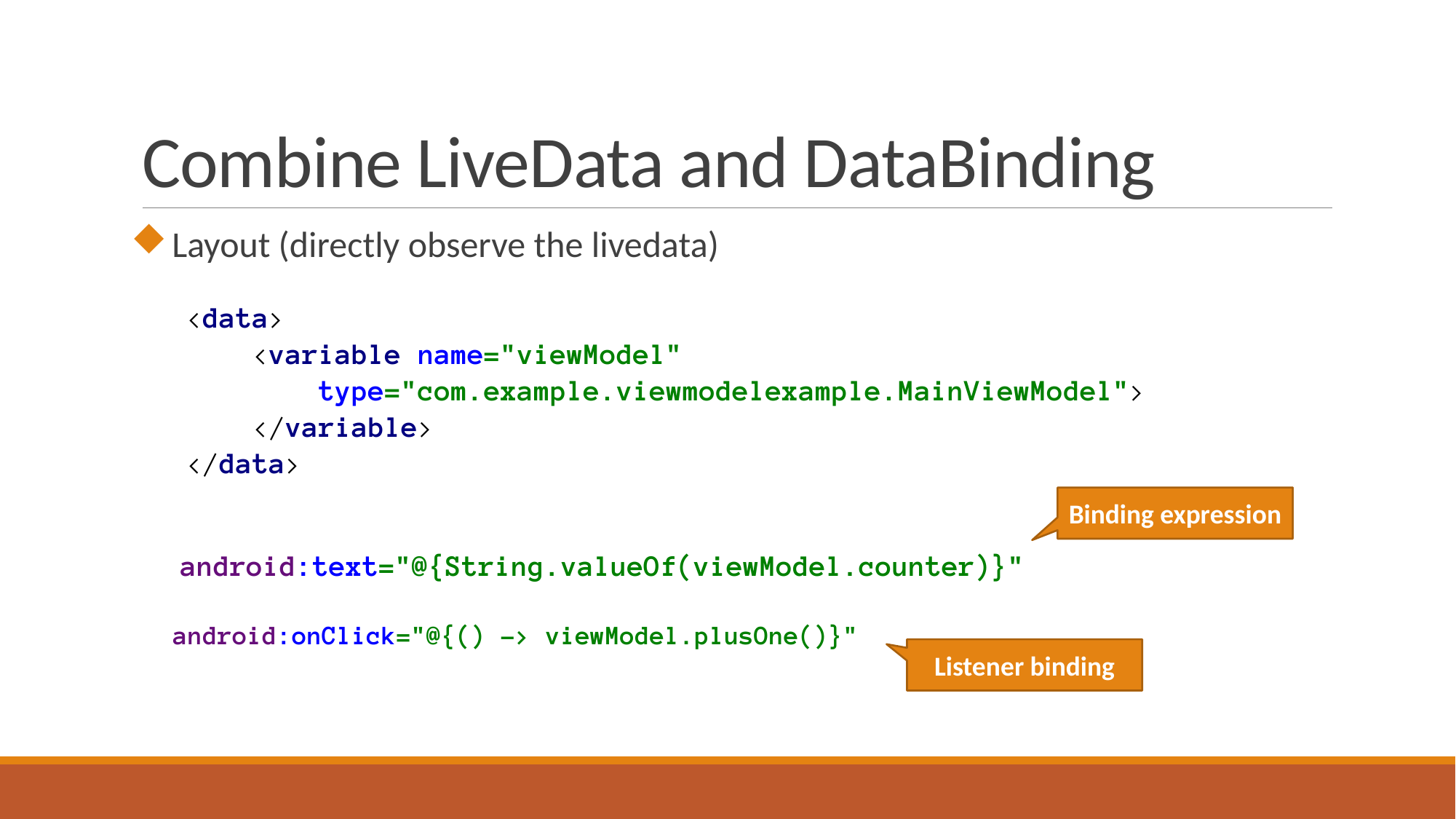

# Combine LiveData and DataBinding
Layout (directly observe the livedata)
<data>
    <variable name="viewModel"
        type="com.example.viewmodelexample.MainViewModel">
    </variable>
</data>
Binding expression
android:text="@{String.valueOf(viewModel.counter)}"
android:onClick="@{() -> viewModel.plusOne()}"
Listener binding